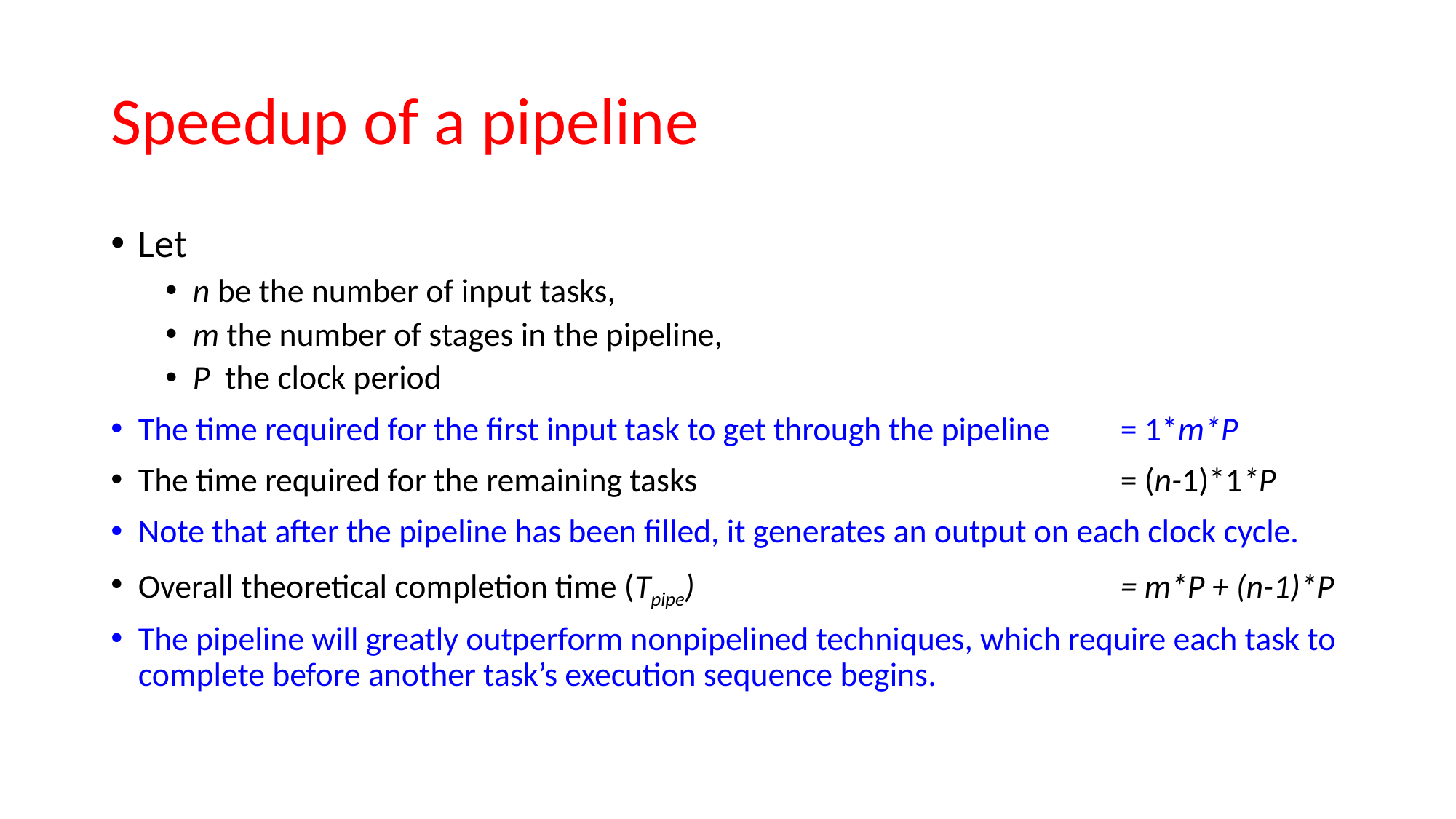

# Speedup of a pipeline
Let
n be the number of input tasks,
m the number of stages in the pipeline,
P  the clock period
The time required for the first input task to get through the pipeline	= 1*m*P
The time required for the remaining tasks				= (n-1)*1*P
Note that after the pipeline has been filled, it generates an output on each clock cycle.
Overall theoretical completion time (Tpipe)				= m*P + (n-1)*P
The pipeline will greatly outperform nonpipelined techniques, which require each task to complete before another task’s execution sequence begins.